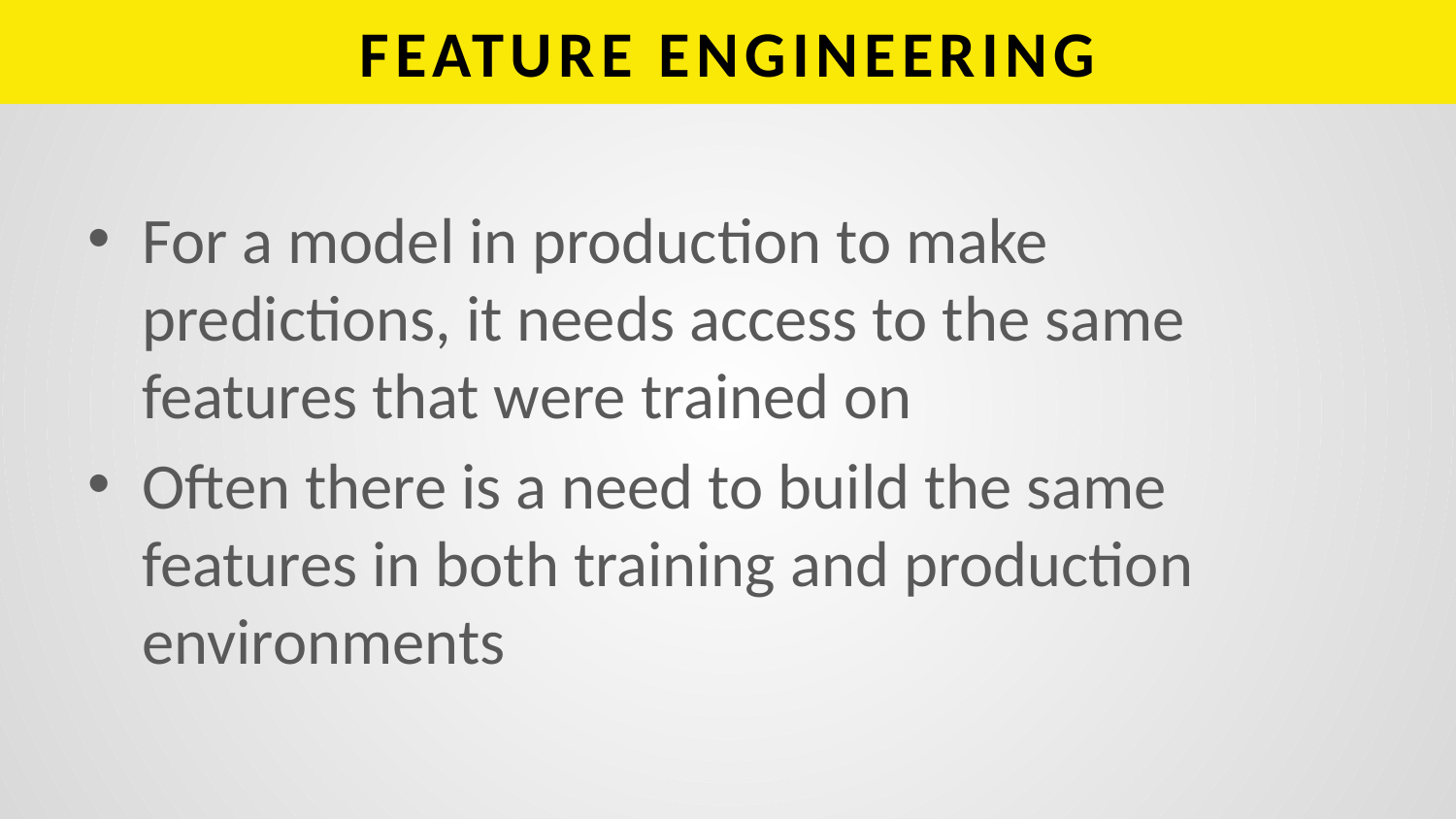

# FEATURE ENGINEERING
For a model in production to make predictions, it needs access to the same features that were trained on
Often there is a need to build the same features in both training and production environments